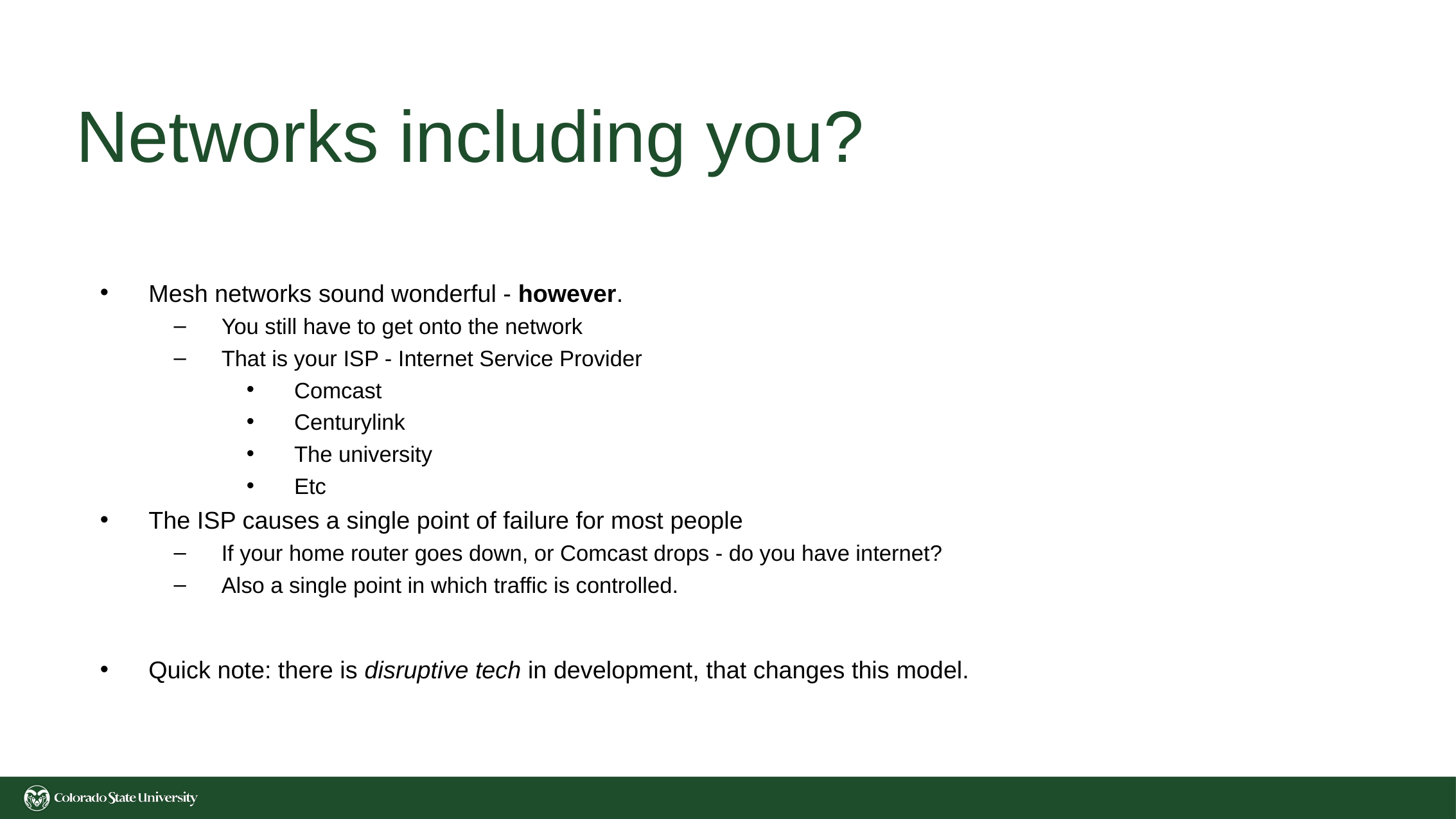

# Networks including you?
Mesh networks sound wonderful - however.
You still have to get onto the network
That is your ISP - Internet Service Provider
Comcast
Centurylink
The university
Etc
The ISP causes a single point of failure for most people
If your home router goes down, or Comcast drops - do you have internet?
Also a single point in which traffic is controlled.

Quick note: there is disruptive tech in development, that changes this model.